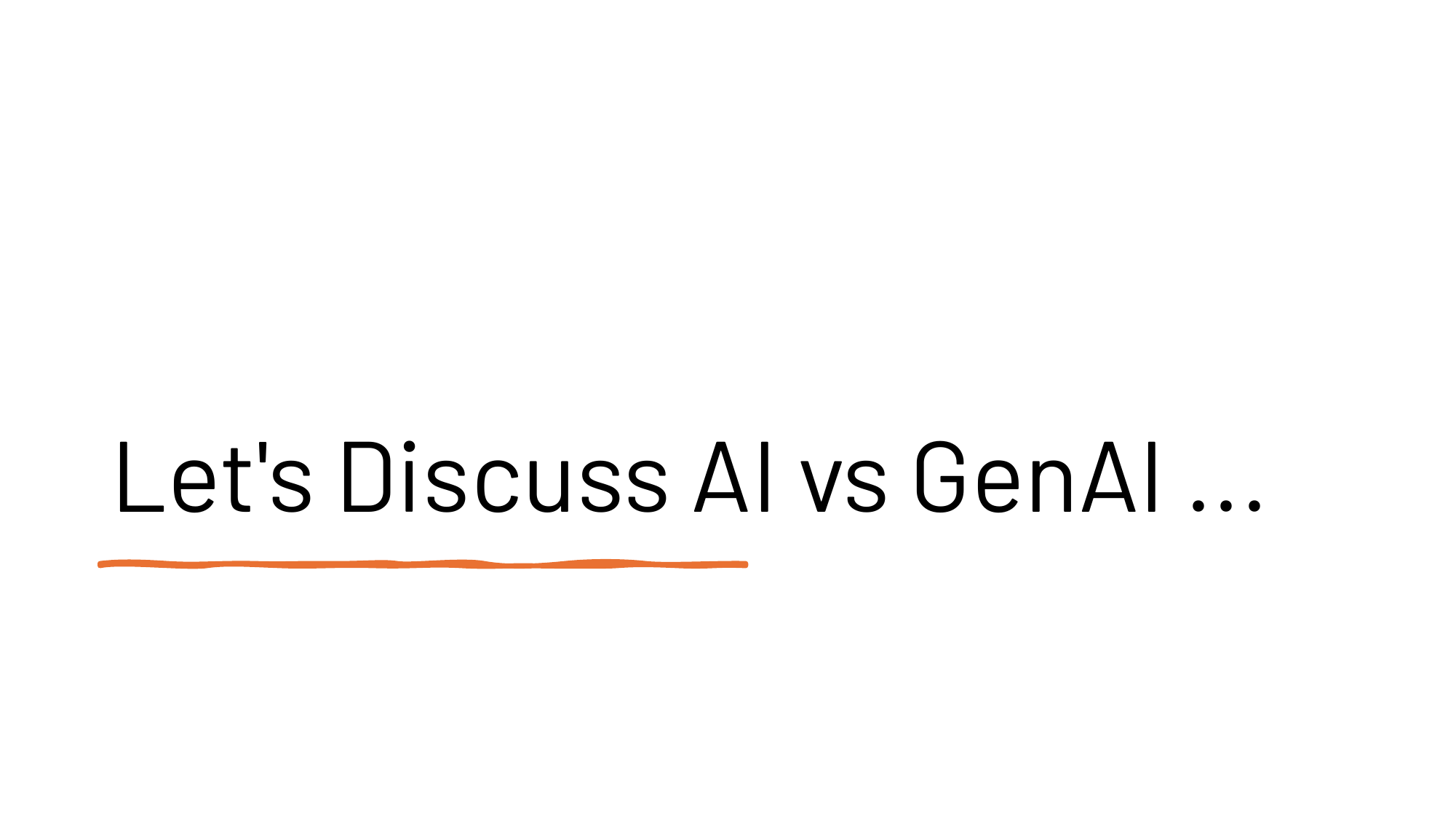

# Let's Discuss AI vs GenAI ...